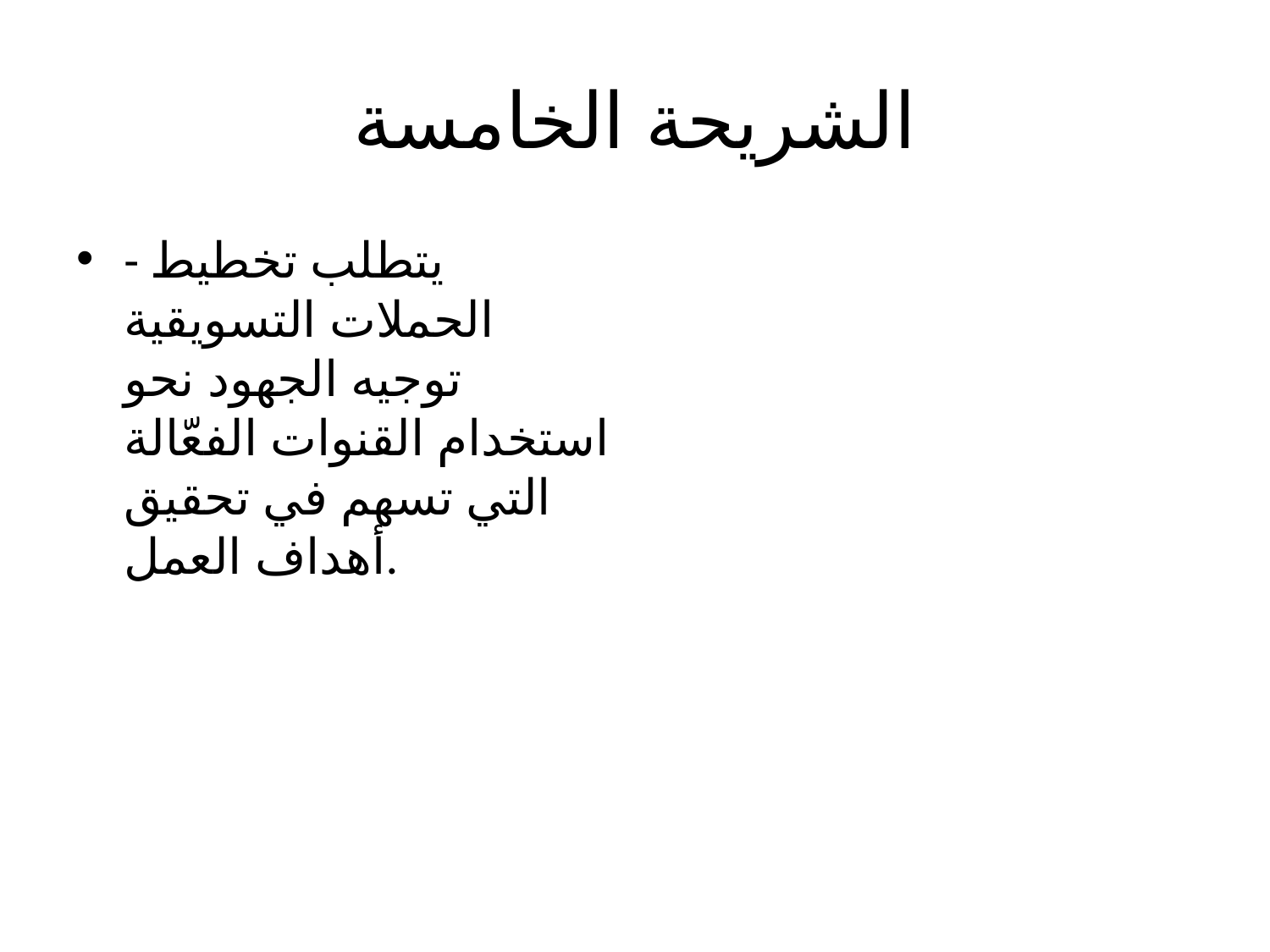

# الشريحة الخامسة
- يتطلب تخطيط الحملات التسويقية توجيه الجهود نحو استخدام القنوات الفعّالة التي تسهم في تحقيق أهداف العمل.